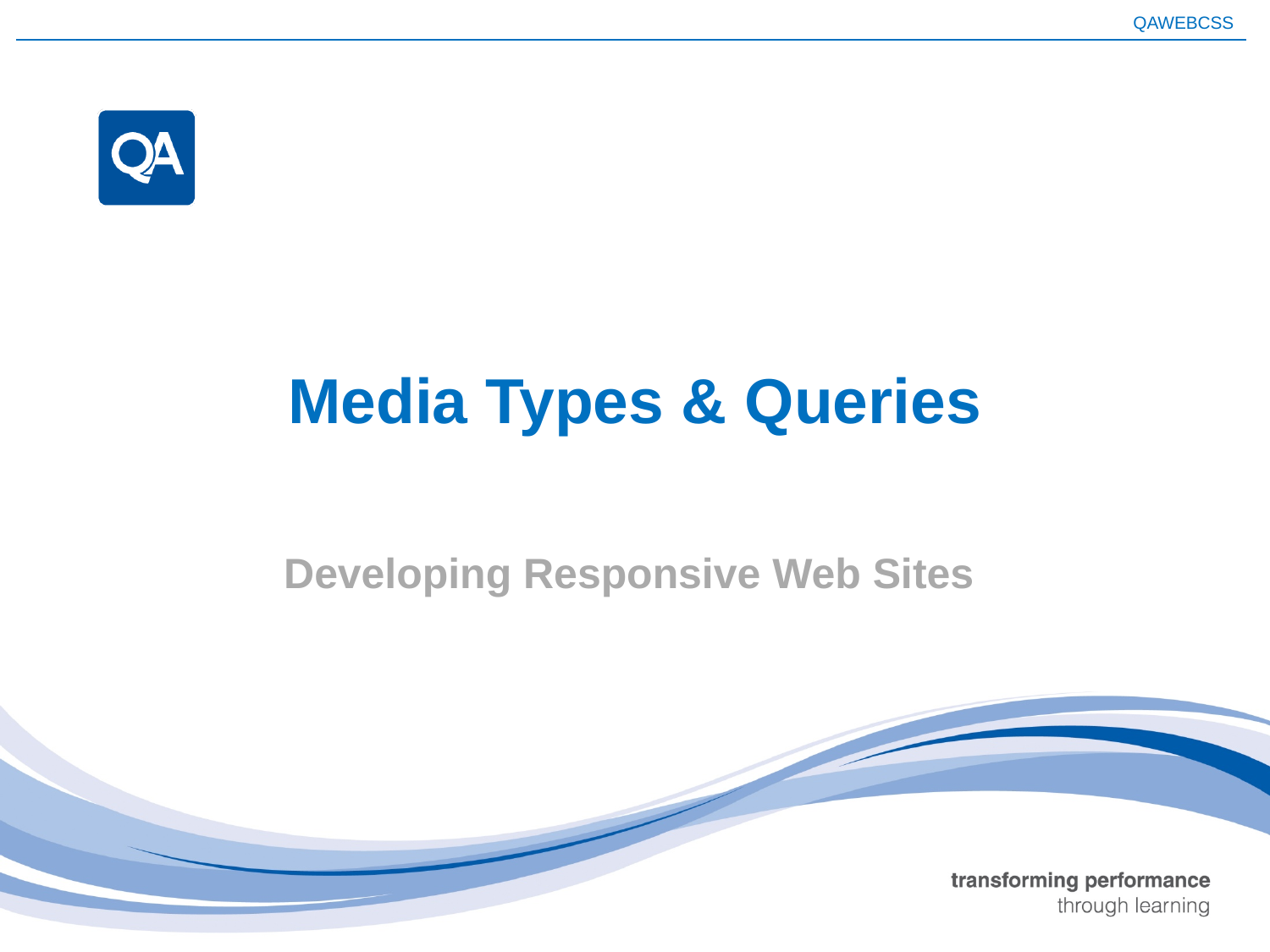

# Media Types & Queries
Developing Responsive Web Sites